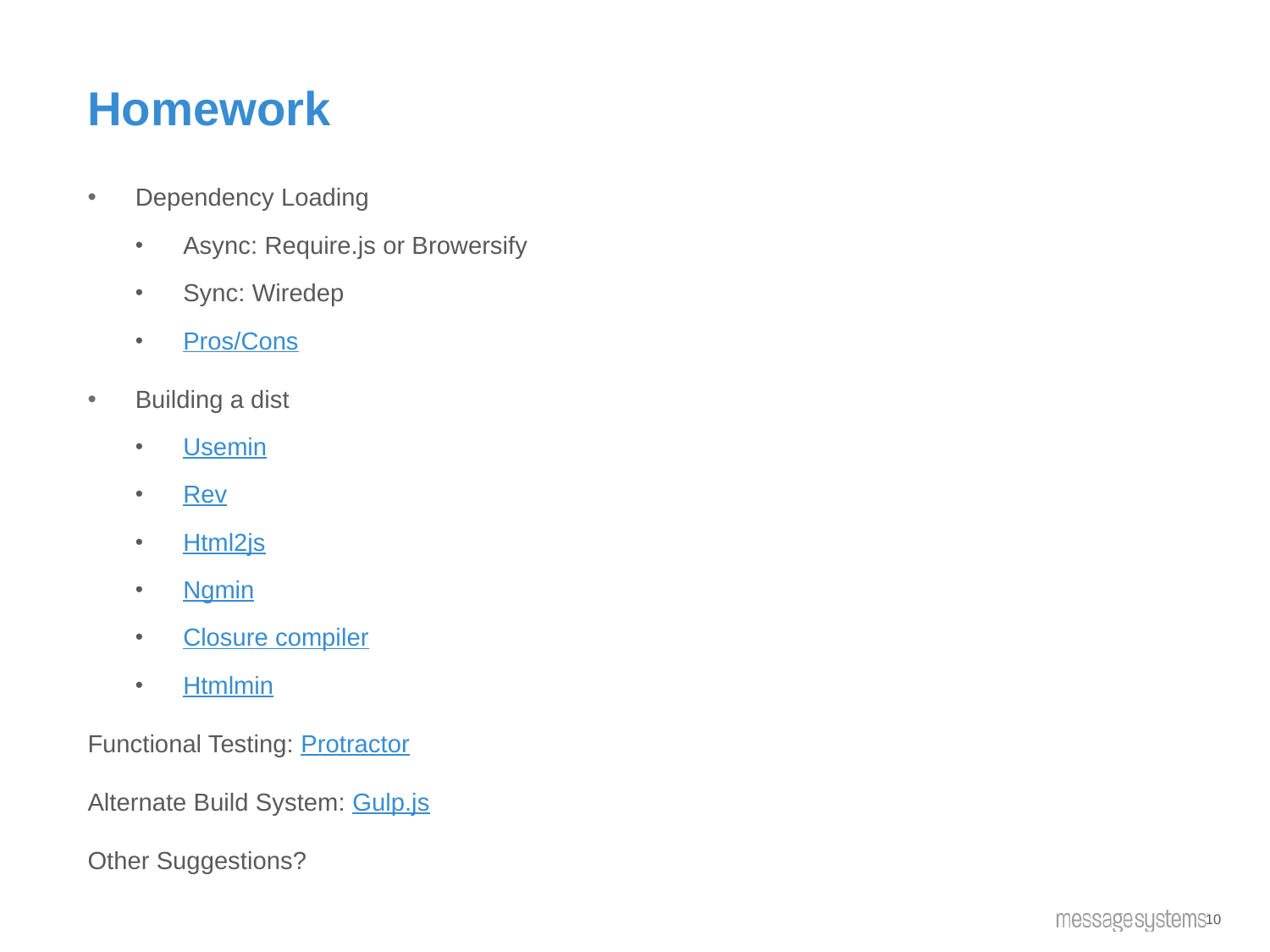

# Homework
Dependency Loading
Async: Require.js or Browersify
Sync: Wiredep
Pros/Cons
Building a dist
Usemin
Rev
Html2js
Ngmin
Closure compiler
Htmlmin
Functional Testing: Protractor
Alternate Build System: Gulp.js
Other Suggestions?